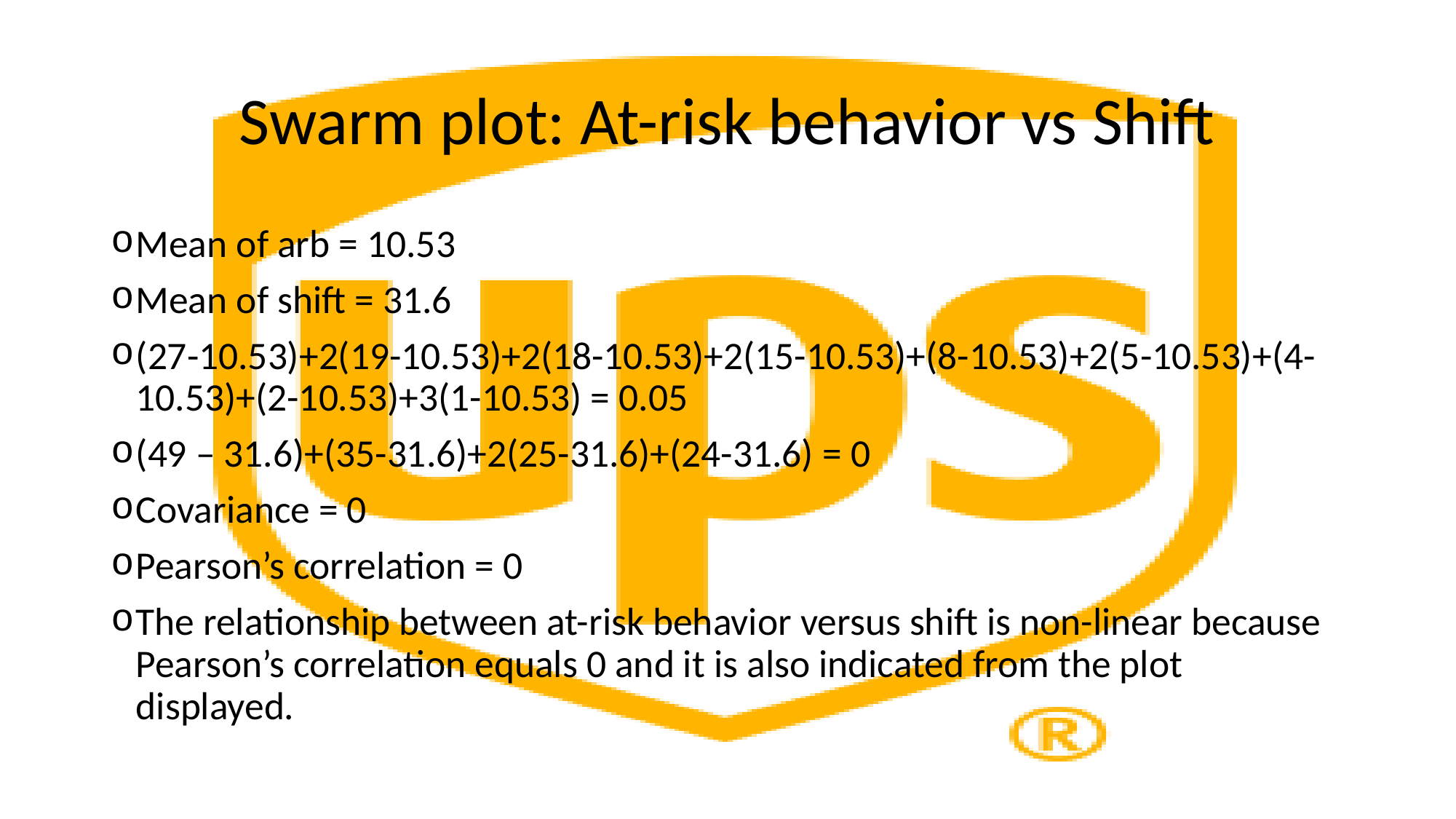

# Swarm plot: At-risk behavior vs Shift
Mean of arb = 10.53
Mean of shift = 31.6
(27-10.53)+2(19-10.53)+2(18-10.53)+2(15-10.53)+(8-10.53)+2(5-10.53)+(4-10.53)+(2-10.53)+3(1-10.53) = 0.05
(49 – 31.6)+(35-31.6)+2(25-31.6)+(24-31.6) = 0
Covariance = 0
Pearson’s correlation = 0
The relationship between at-risk behavior versus shift is non-linear because Pearson’s correlation equals 0 and it is also indicated from the plot displayed.